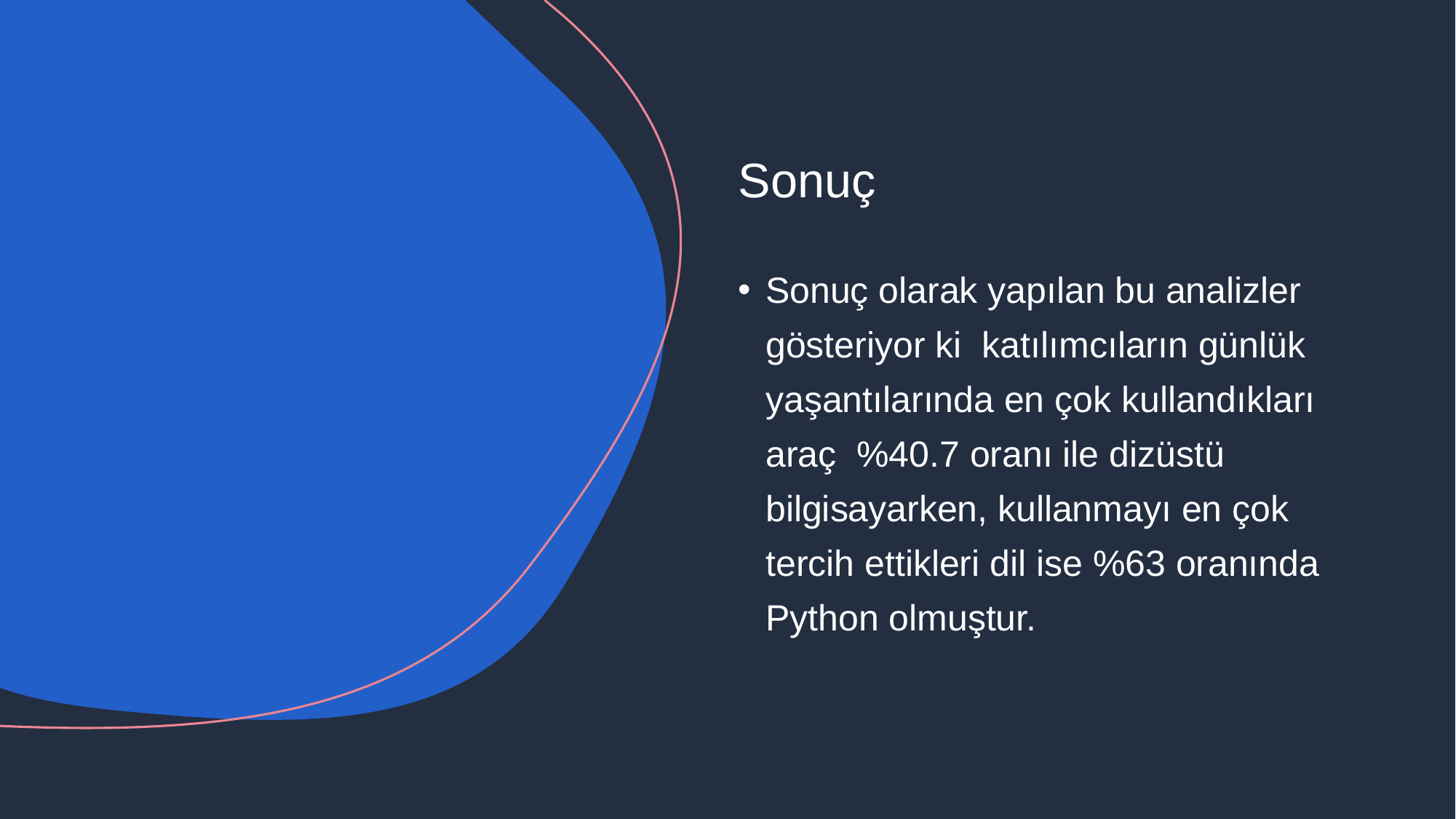

# Sonuç
Sonuç olarak yapılan bu analizler gösteriyor ki  katılımcıların günlük yaşantılarında en çok kullandıkları araç  %40.7 oranı ile dizüstü bilgisayarken, kullanmayı en çok tercih ettikleri dil ise %63 oranında Python olmuştur.